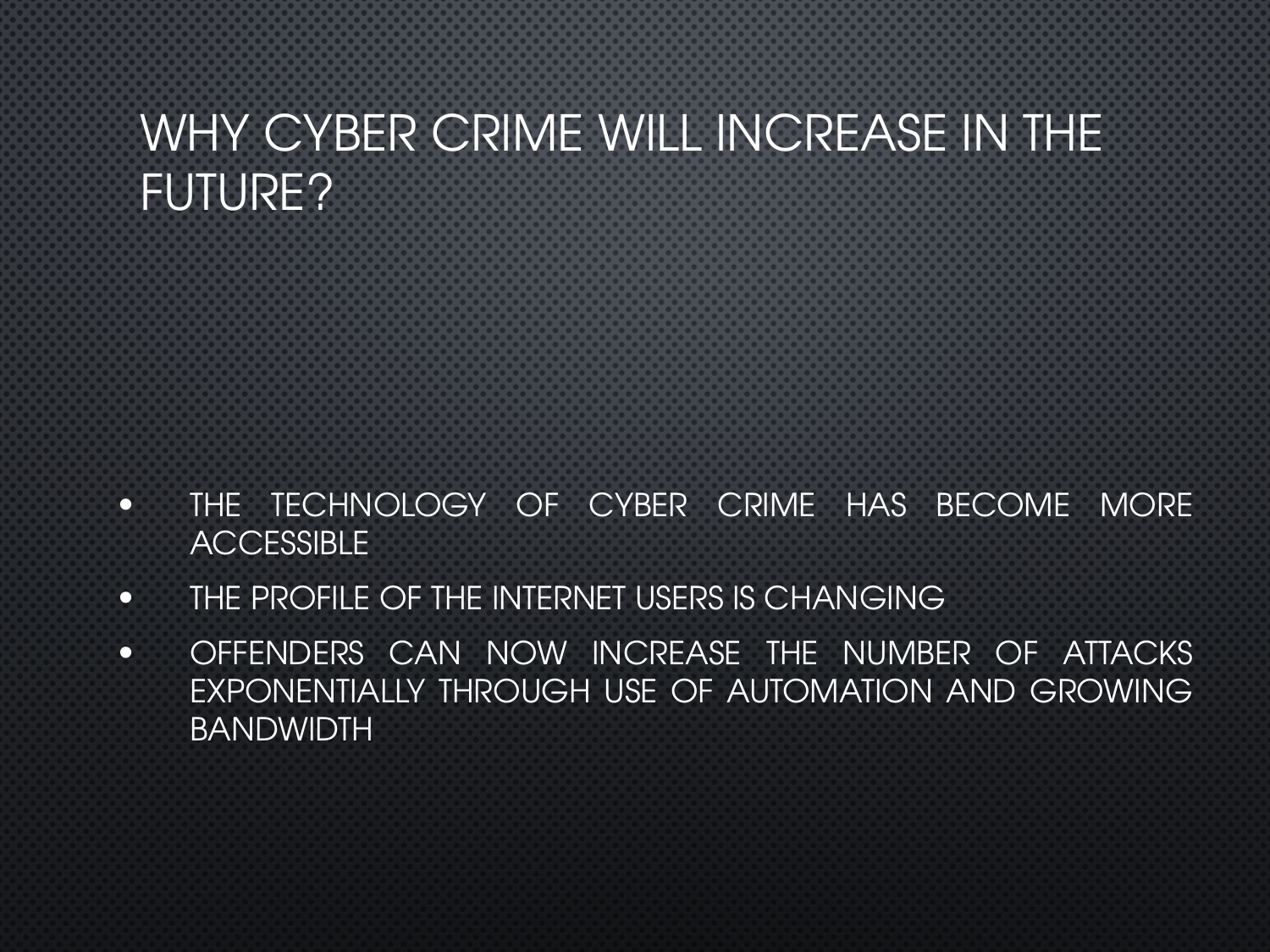

# Why Cyber crime will increase in the future?
The technology of cyber crime has become more accessible
The profile of the internet users is changing
Offenders can now increase the number of attacks exponentially through use of automation and growing bandwidth